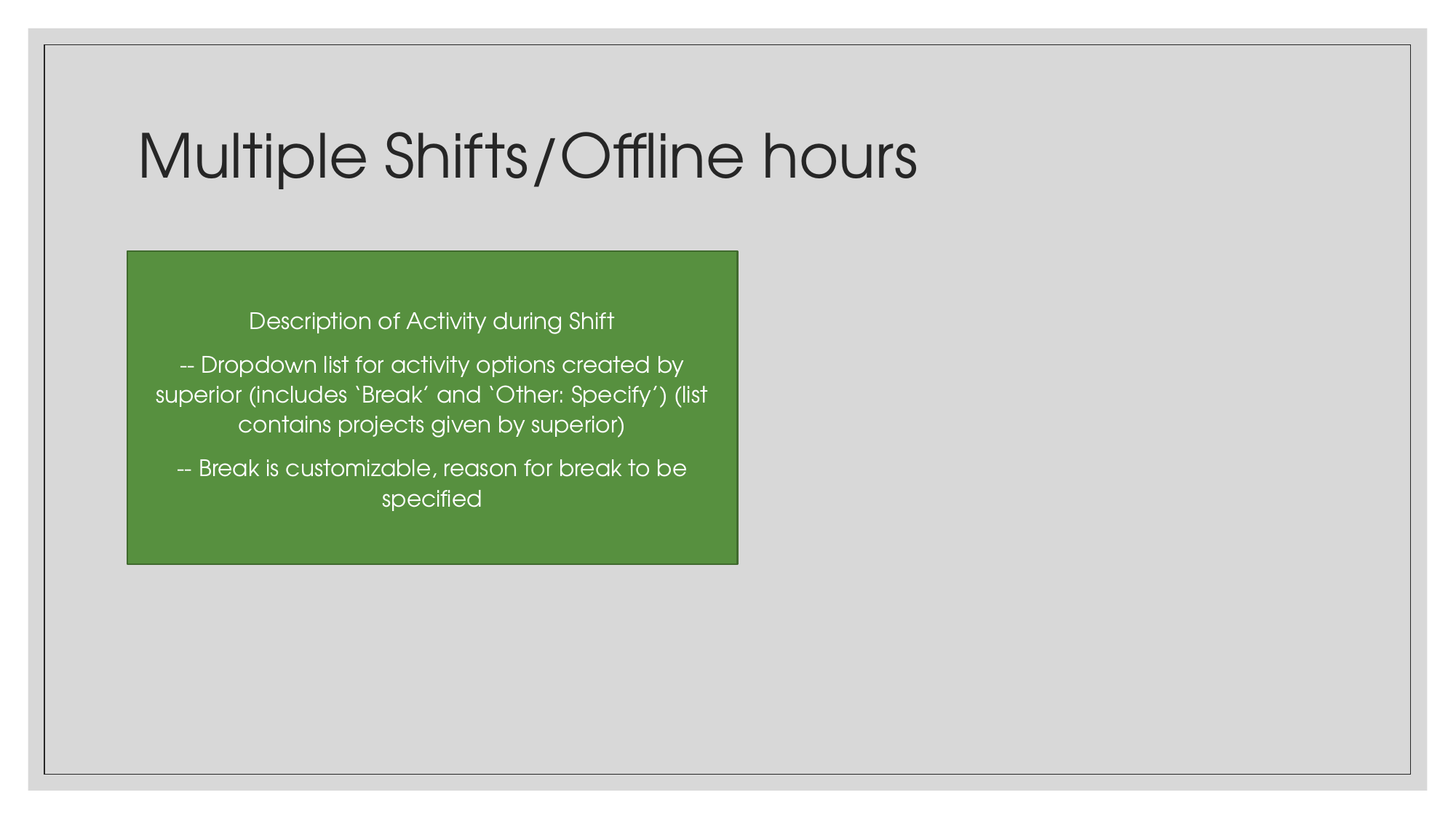

# Multiple Shifts/Offline hours
Description of Activity during Shift
-- Dropdown list for activity options created by superior (includes ‘Break’ and ‘Other: Specify’) (list contains projects given by superior)
-- Break is customizable, reason for break to be specified